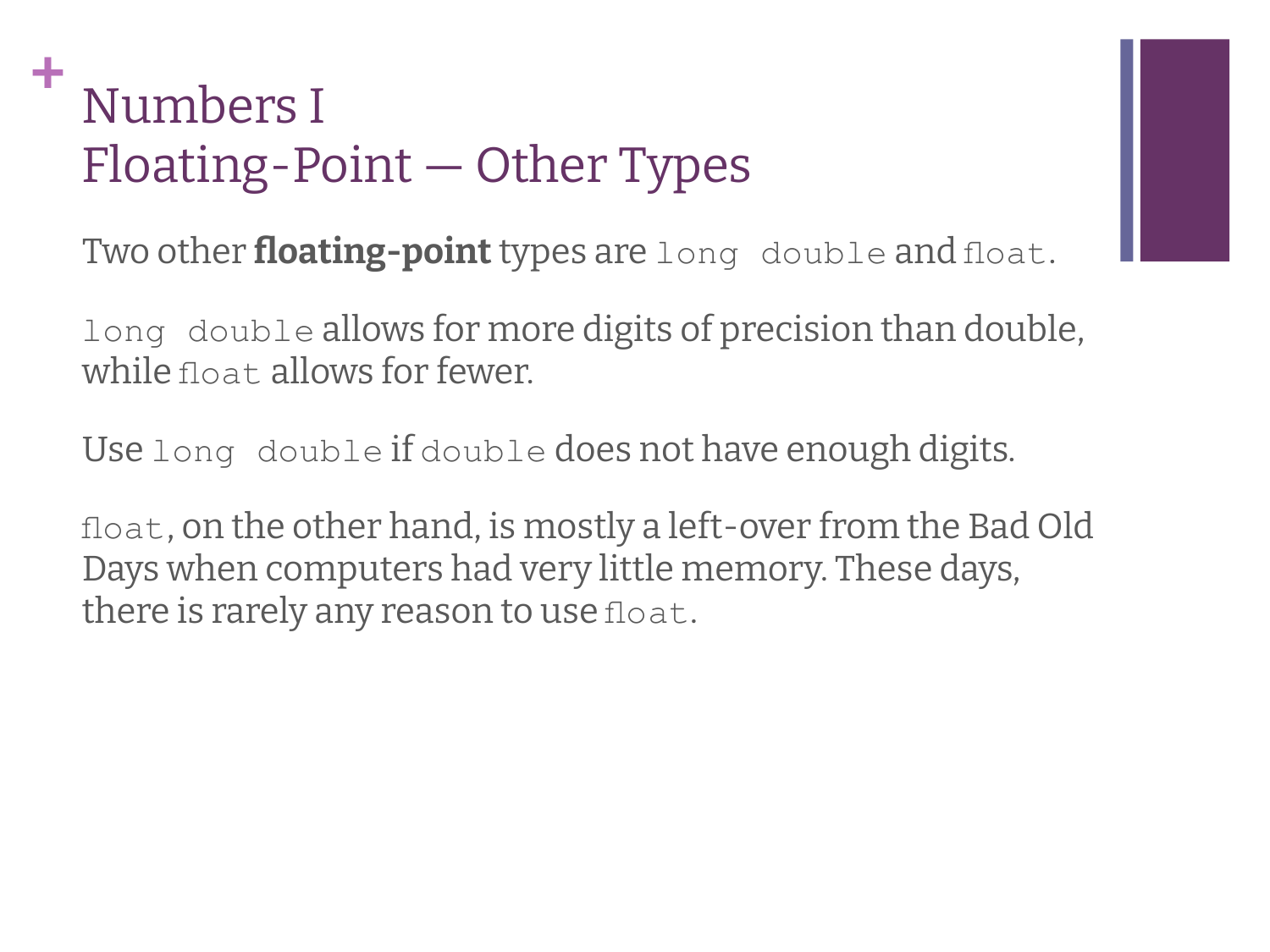

# Numbers I Floating-Point — Other Types
Two other floating-point types are long double and float.
long double allows for more digits of precision than double, while float allows for fewer.
Use long double if double does not have enough digits.
float, on the other hand, is mostly a left-over from the Bad Old Days when computers had very little memory. These days, there is rarely any reason to use float.